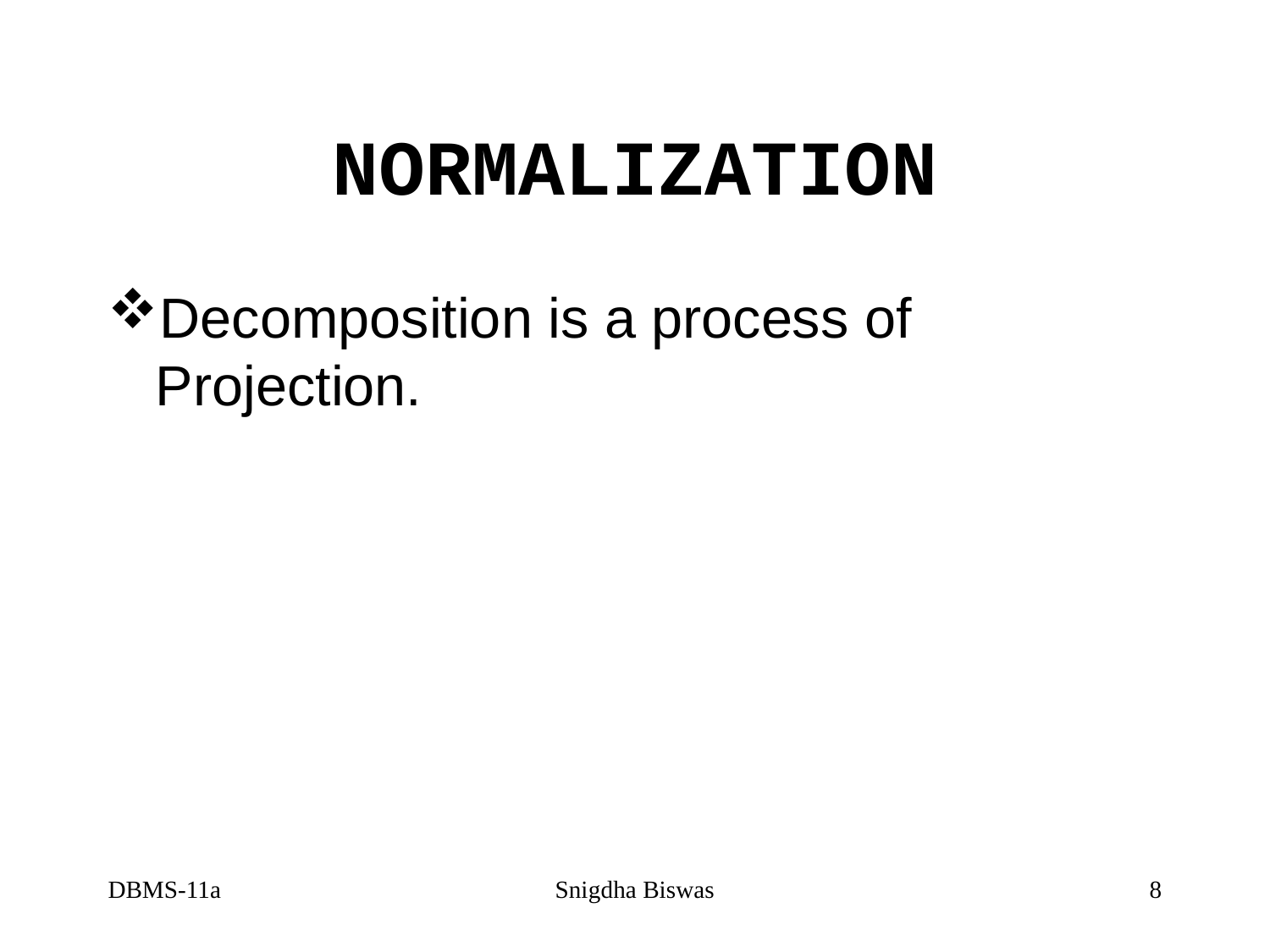

# NORMALIZATION
Decomposition is a process of Projection.

DBMS-11a
Snigdha Biswas
8